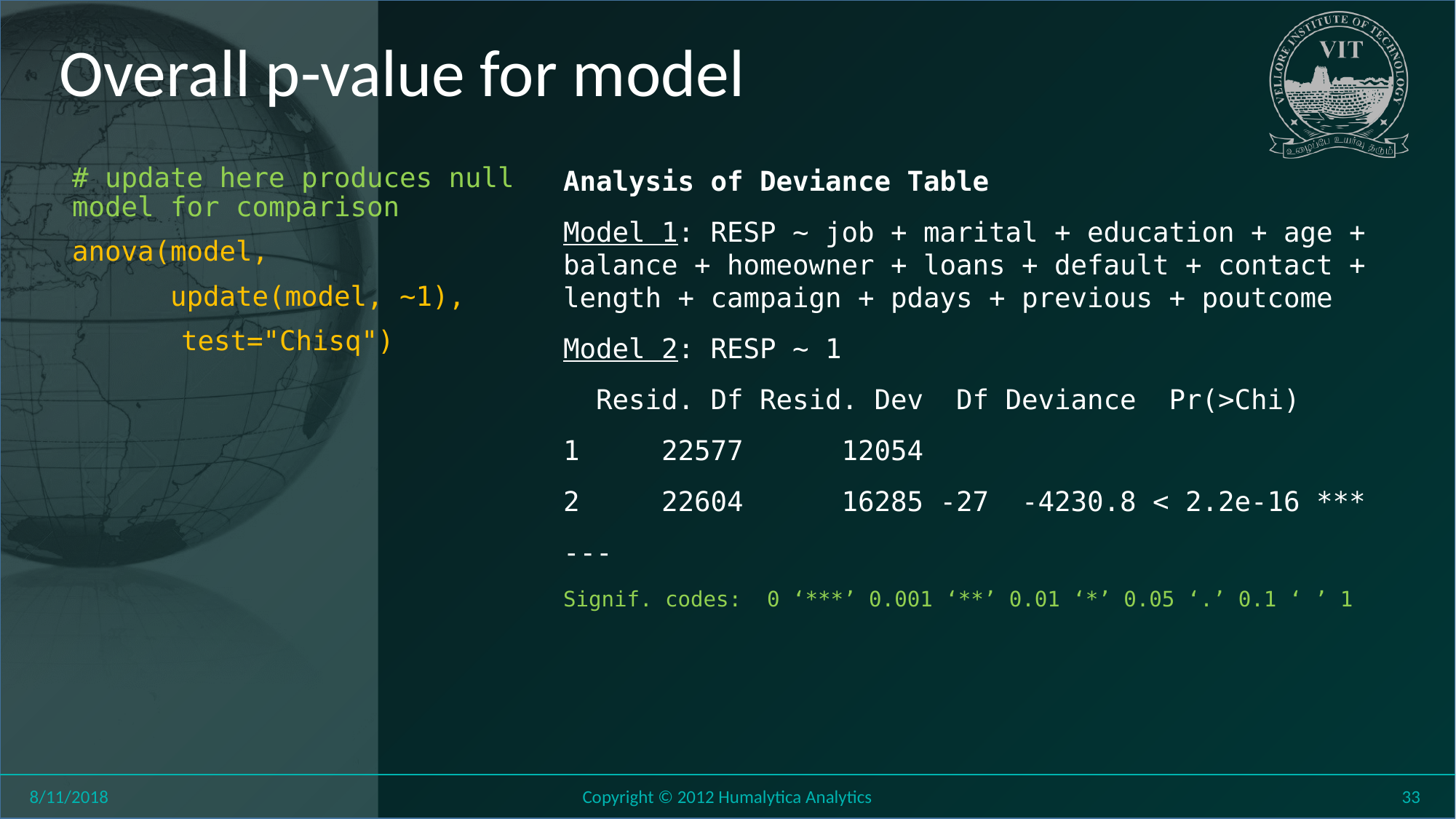

# Overall p-value for model
# update here produces null model for comparison
anova(model,
      update(model, ~1),
	test="Chisq")
Analysis of Deviance Table
Model 1: RESP ~ job + marital + education + age + balance + homeowner + loans + default + contact + length + campaign + pdays + previous + poutcome
Model 2: RESP ~ 1
  Resid. Df Resid. Dev  Df Deviance  Pr(>Chi)
1     22577      12054
2     22604      16285 -27  -4230.8 < 2.2e-16 ***
---
Signif. codes:  0 ‘***’ 0.001 ‘**’ 0.01 ‘*’ 0.05 ‘.’ 0.1 ‘ ’ 1
8/11/2018
Copyright © 2012 Humalytica Analytics
33